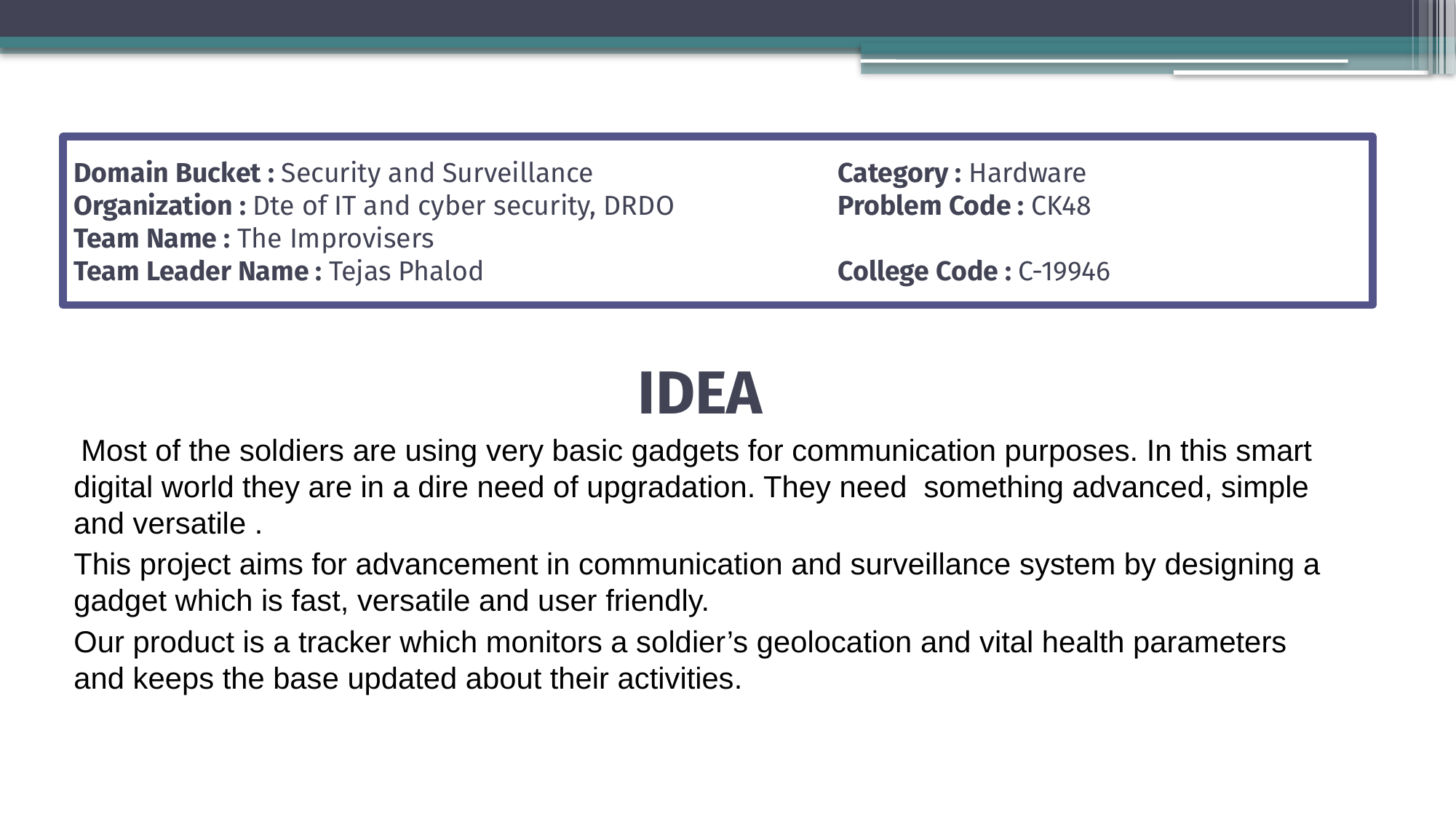

# Domain Bucket : Security and Surveillance 			Category : Hardware Organization : Dte of IT and cyber security, DRDO		Problem Code : CK48 Team Name : The Improvisers Team Leader Name : Tejas Phalod				College Code : C-19946

IDEA
 Most of the soldiers are using very basic gadgets for communication purposes. In this smart digital world they are in a dire need of upgradation. They need  something advanced, simple and versatile .
This project aims for advancement in communication and surveillance system by designing a gadget which is fast, versatile and user friendly.
Our product is a tracker which monitors a soldier’s geolocation and vital health parameters and keeps the base updated about their activities.